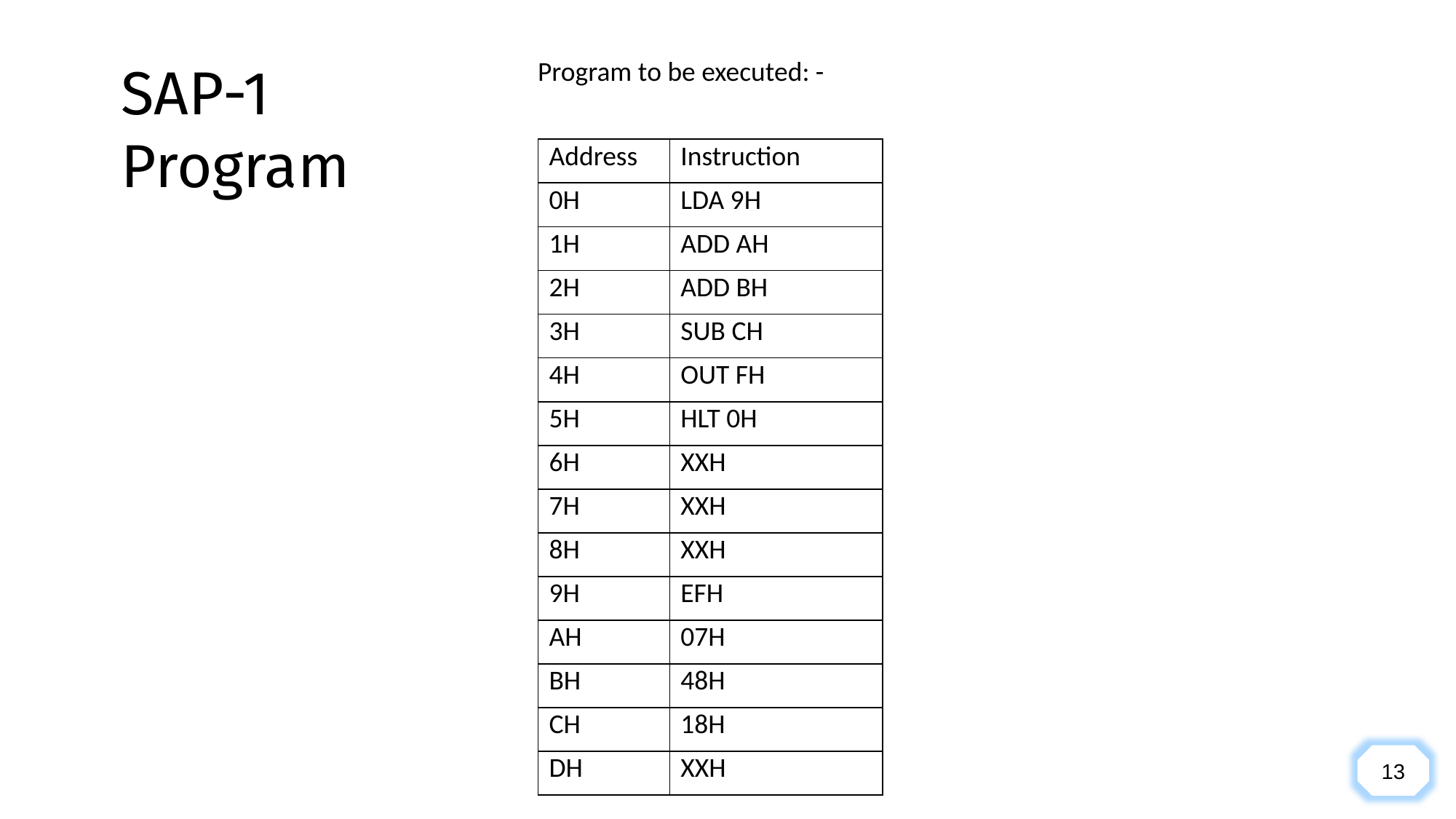

SAP-1 Program
Program to be executed: -
| Address | Instruction |
| --- | --- |
| 0H | LDA 9H |
| 1H | ADD AH |
| 2H | ADD BH |
| 3H | SUB CH |
| 4H | OUT FH |
| 5H | HLT 0H |
| 6H | XXH |
| 7H | XXH |
| 8H | XXH |
| 9H | EFH |
| AH | 07H |
| BH | 48H |
| CH | 18H |
| DH | XXH |
13